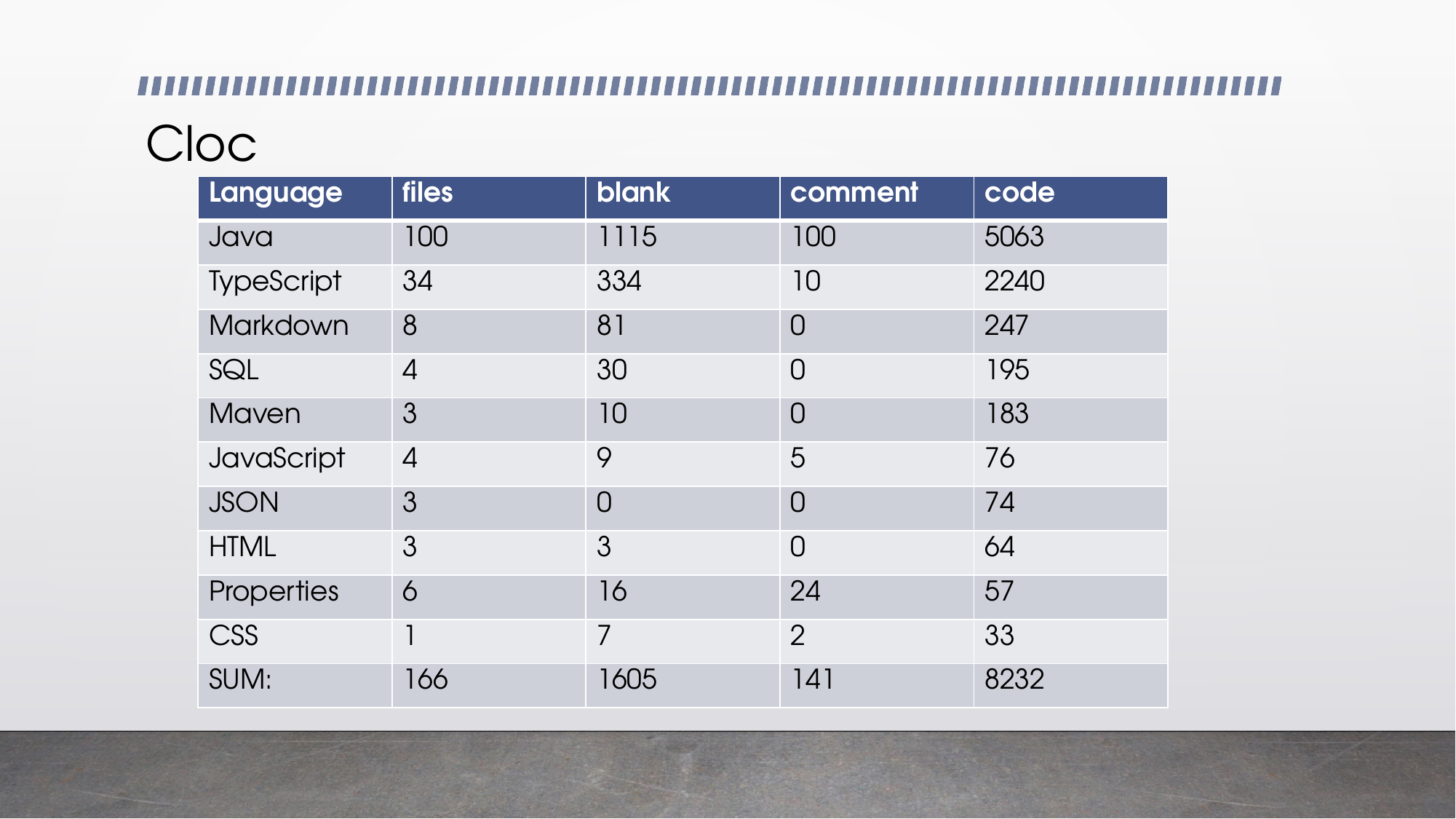

# Cloc
| Language | files | blank | comment | code |
| --- | --- | --- | --- | --- |
| Java | 100 | 1115 | 100 | 5063 |
| TypeScript | 34 | 334 | 10 | 2240 |
| Markdown | 8 | 81 | 0 | 247 |
| SQL | 4 | 30 | 0 | 195 |
| Maven | 3 | 10 | 0 | 183 |
| JavaScript | 4 | 9 | 5 | 76 |
| JSON | 3 | 0 | 0 | 74 |
| HTML | 3 | 3 | 0 | 64 |
| Properties | 6 | 16 | 24 | 57 |
| CSS | 1 | 7 | 2 | 33 |
| SUM: | 166 | 1605 | 141 | 8232 |